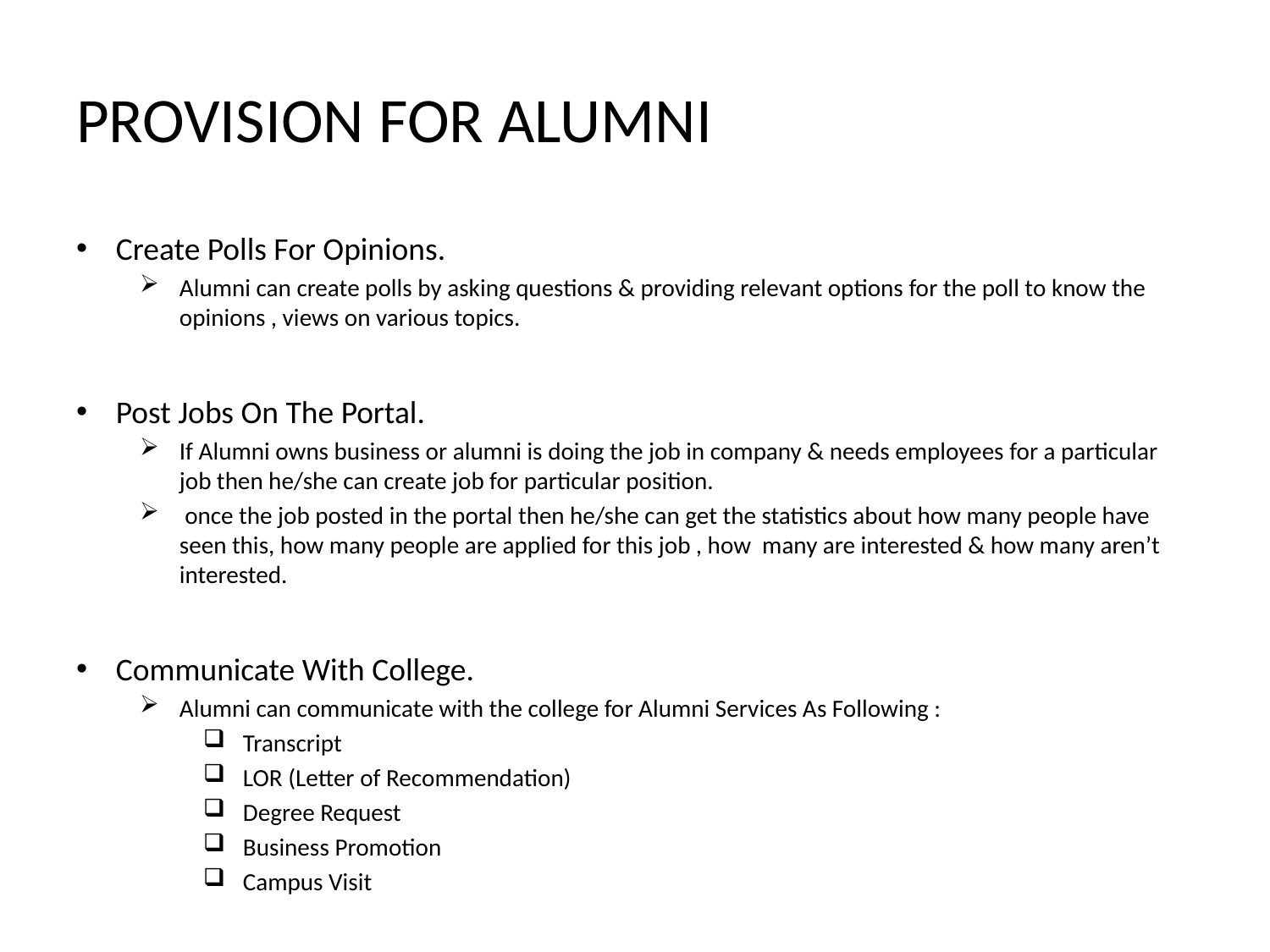

# PROVISION FOR ALUMNI
Create Polls For Opinions.
Alumni can create polls by asking questions & providing relevant options for the poll to know the opinions , views on various topics.

Post Jobs On The Portal.
If Alumni owns business or alumni is doing the job in company & needs employees for a particular job then he/she can create job for particular position.
 once the job posted in the portal then he/she can get the statistics about how many people have seen this, how many people are applied for this job , how  many are interested & how many aren’t interested.

Communicate With College.
Alumni can communicate with the college for Alumni Services As Following :
Transcript
LOR (Letter of Recommendation)
Degree Request
Business Promotion
Campus Visit